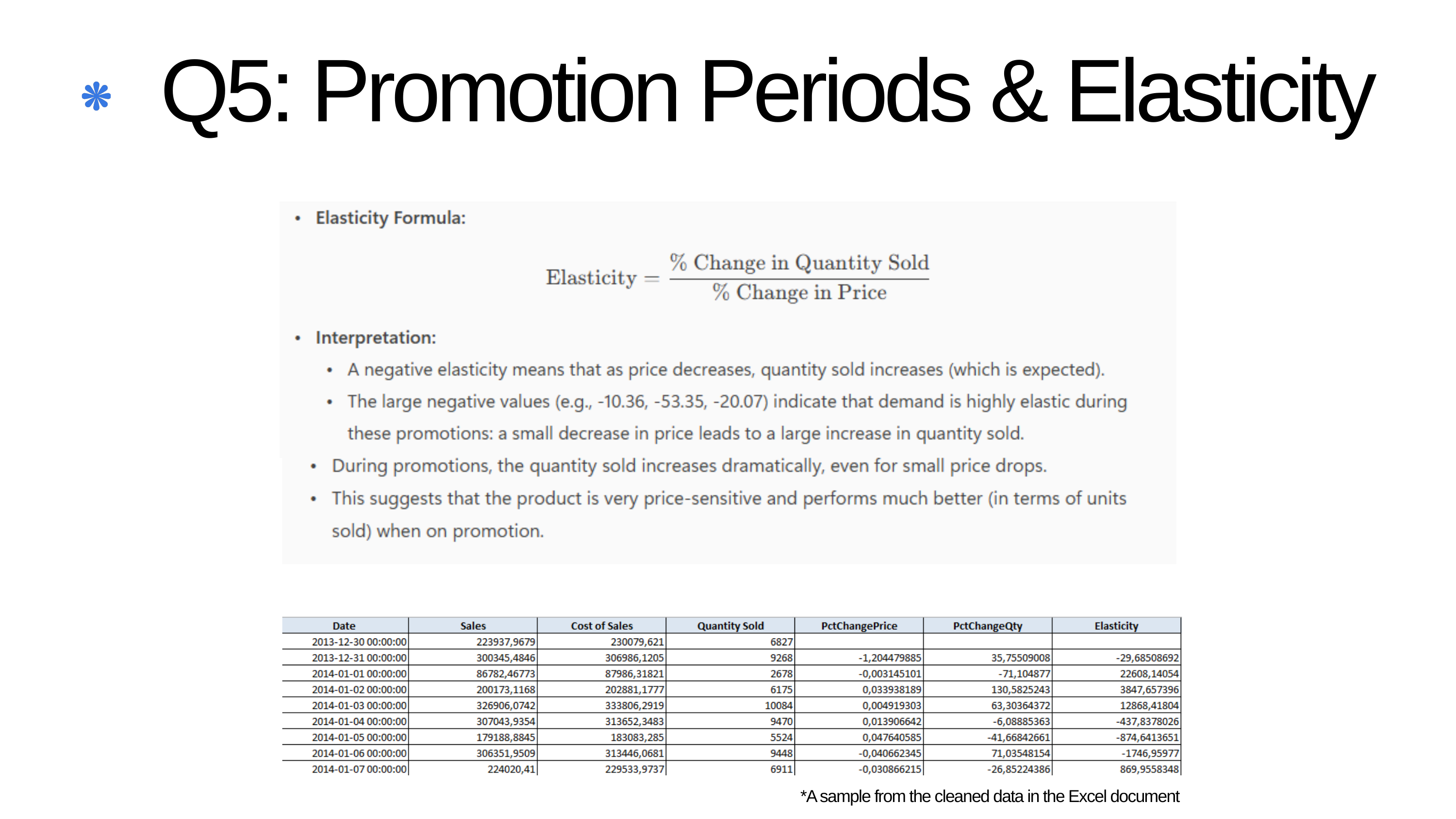

Q5: Promotion Periods & Elasticity

*A sample from the cleaned data in the Excel document